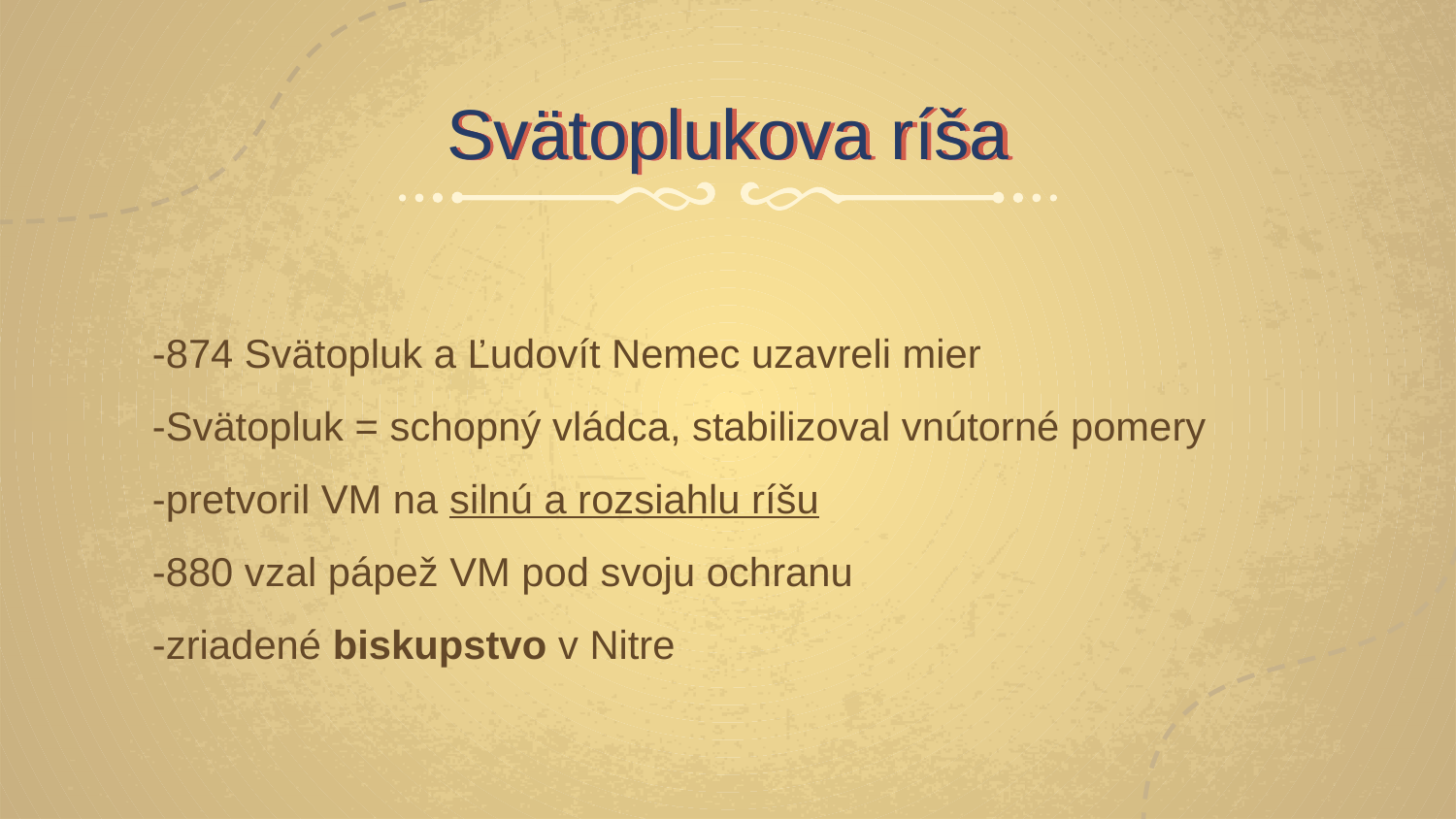

# Svätoplukova ríša

-874 Svätopluk a Ľudovít Nemec uzavreli mier
-Svätopluk = schopný vládca, stabilizoval vnútorné pomery
-pretvoril VM na silnú a rozsiahlu ríšu
-880 vzal pápež VM pod svoju ochranu
-zriadené biskupstvo v Nitre